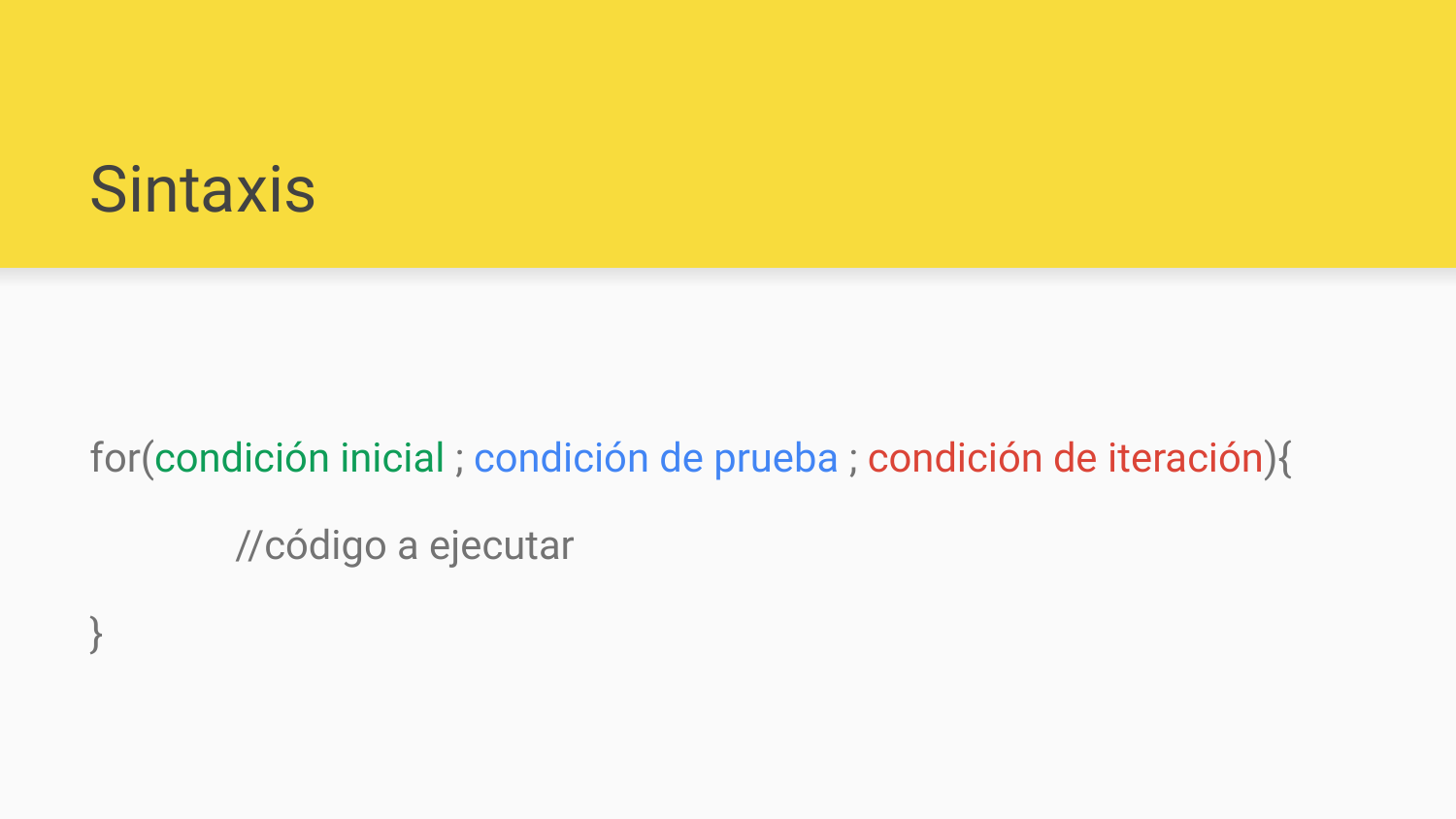

# Sintaxis
for(condición inicial ; condición de prueba ; condición de iteración){
	//código a ejecutar
}